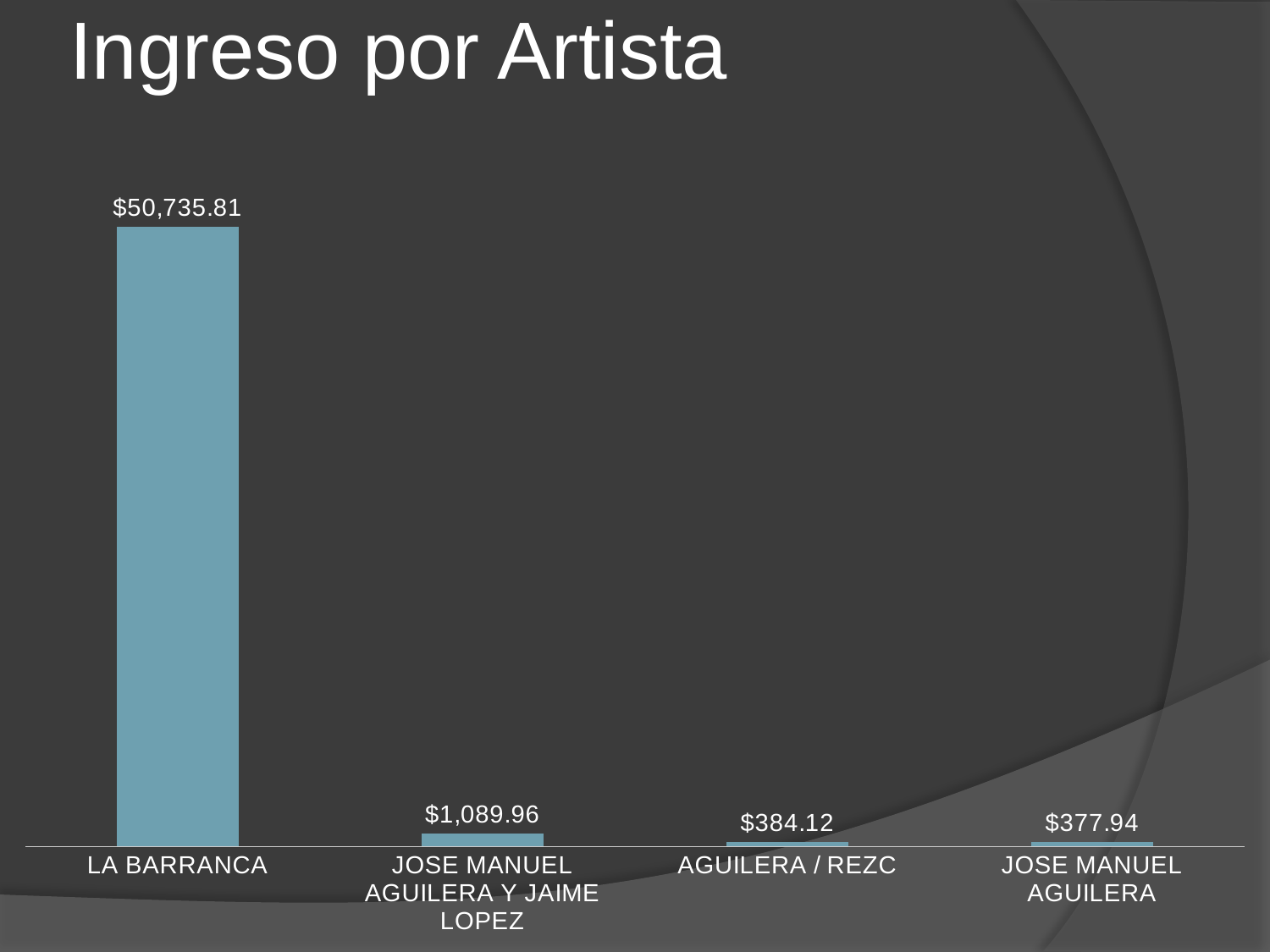

# Ingreso por Artista

### Chart

| Category |  |
|---|---|
| LA BARRANCA | 50735.80934973906 |
| JOSE MANUEL AGUILERA Y JAIME LOPEZ | 1089.9600863836179 |
| AGUILERA / REZC | 384.12294681793105 |
| JOSE MANUEL AGUILERA | 377.94279960235156 |